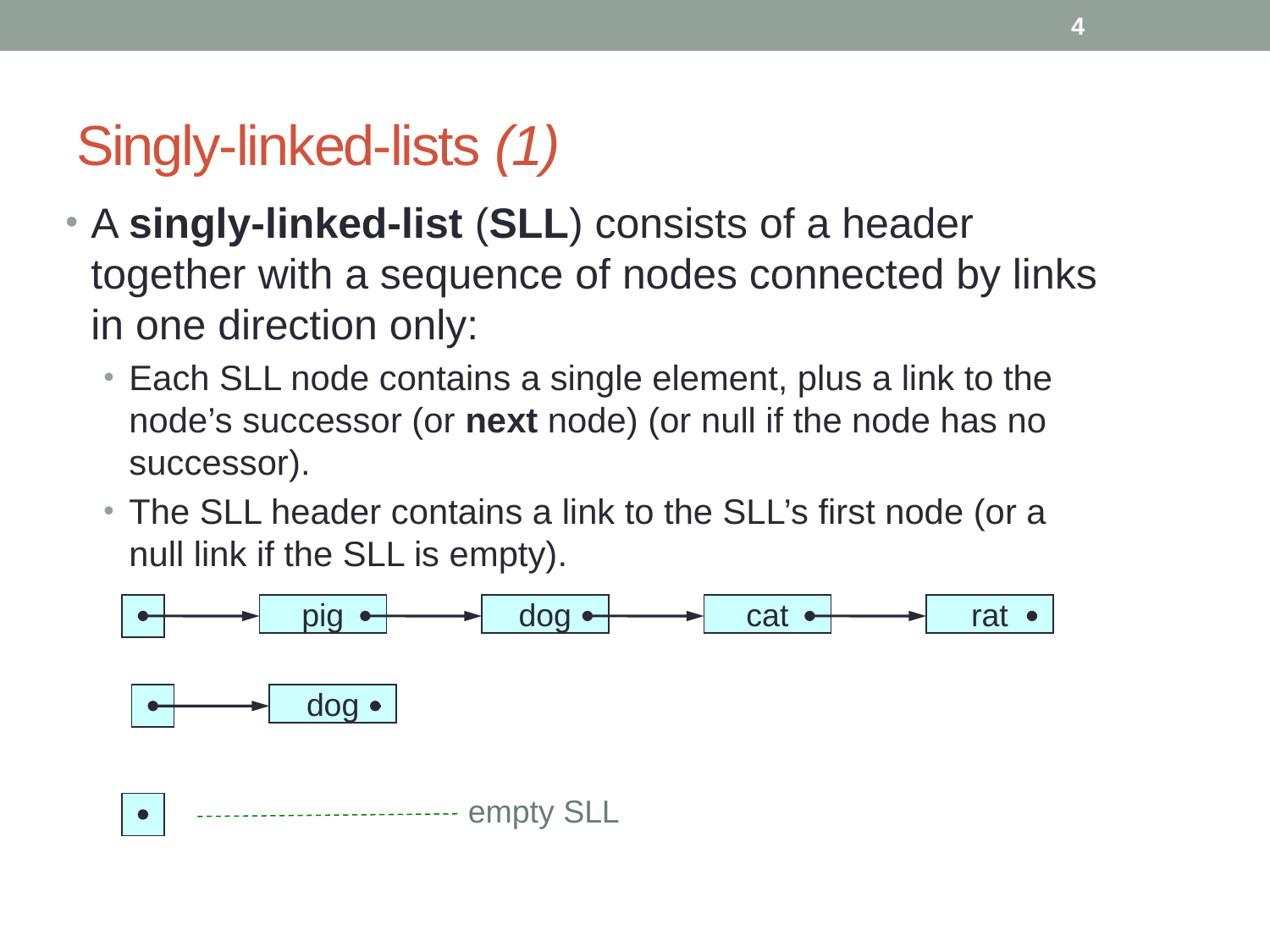

4
# Singly-linked-lists (1)
A singly-linked-list (SLL) consists of a header together with a sequence of nodes connected by links in one direction only:
Each SLL node contains a single element, plus a link to the node’s successor (or next node) (or null if the node has no successor).
The SLL header contains a link to the SLL’s first node (or a null link if the SLL is empty).

pig
dog
cat
rat

dog

empty SLL